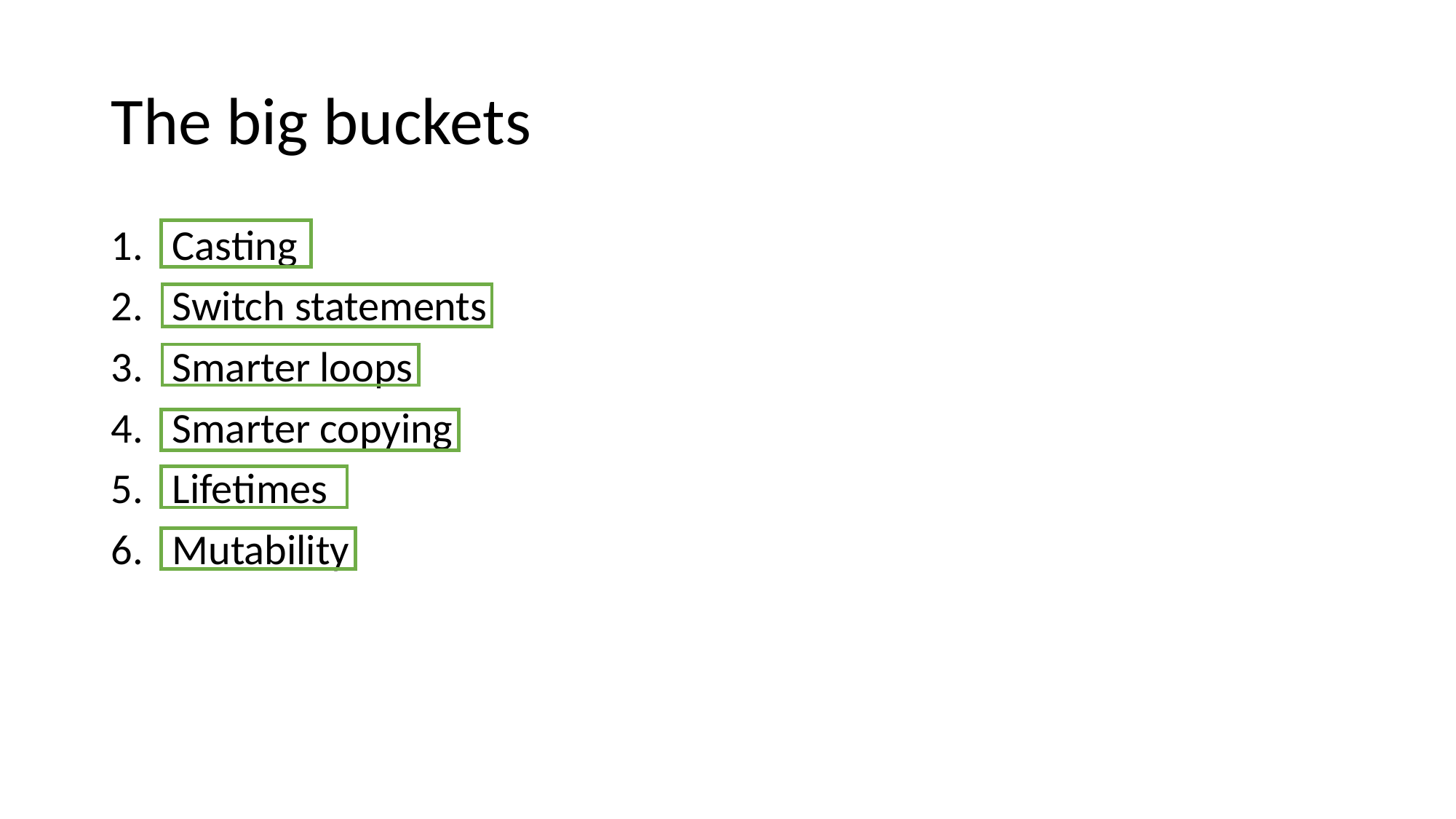

# The big buckets
Casting
Switch statements
Smarter loops
Smarter copying
Lifetimes
Mutability